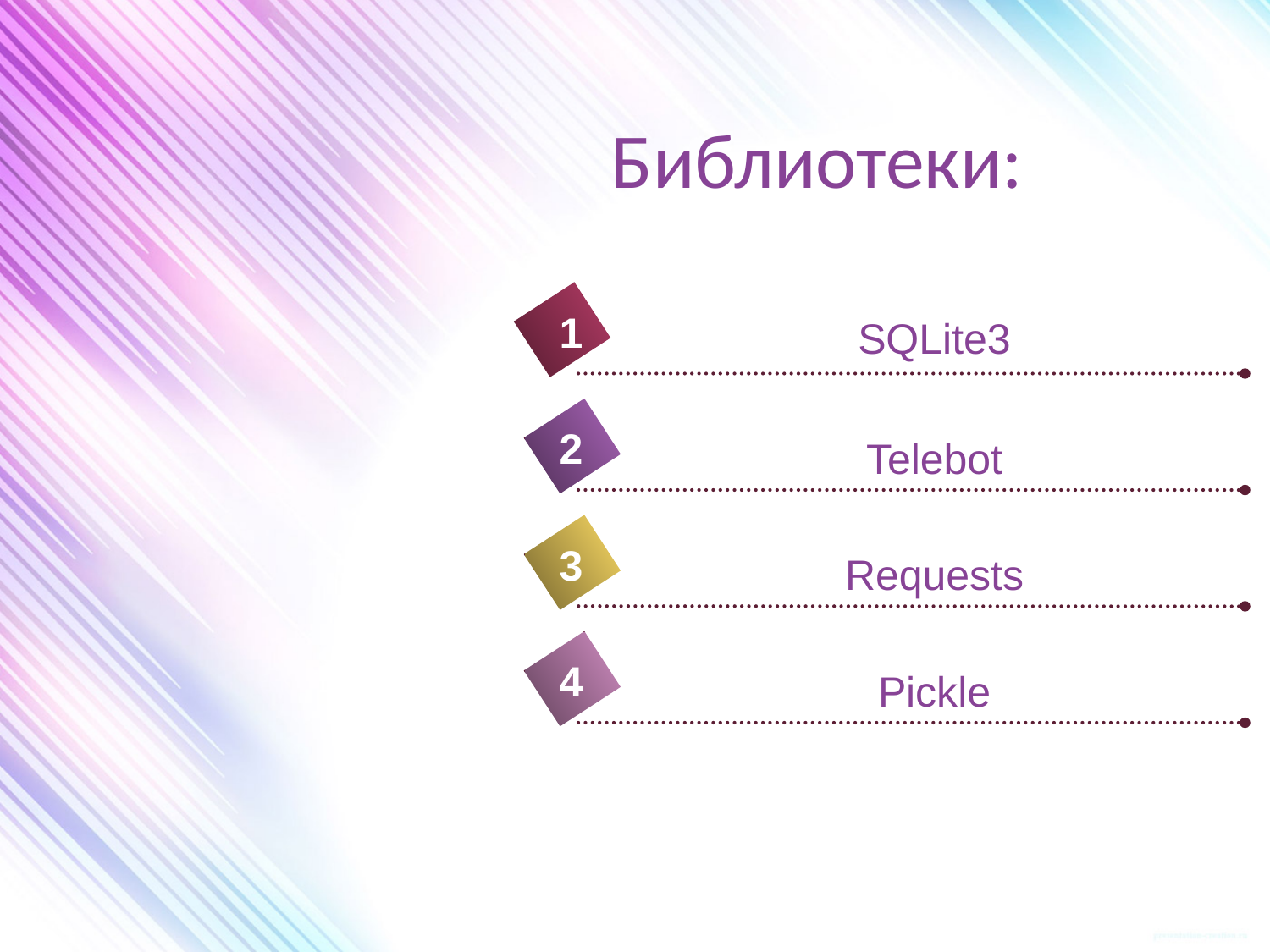

Библиотеки:

1
SQLite3

2
Telebot

3
Requests

4
Pickle